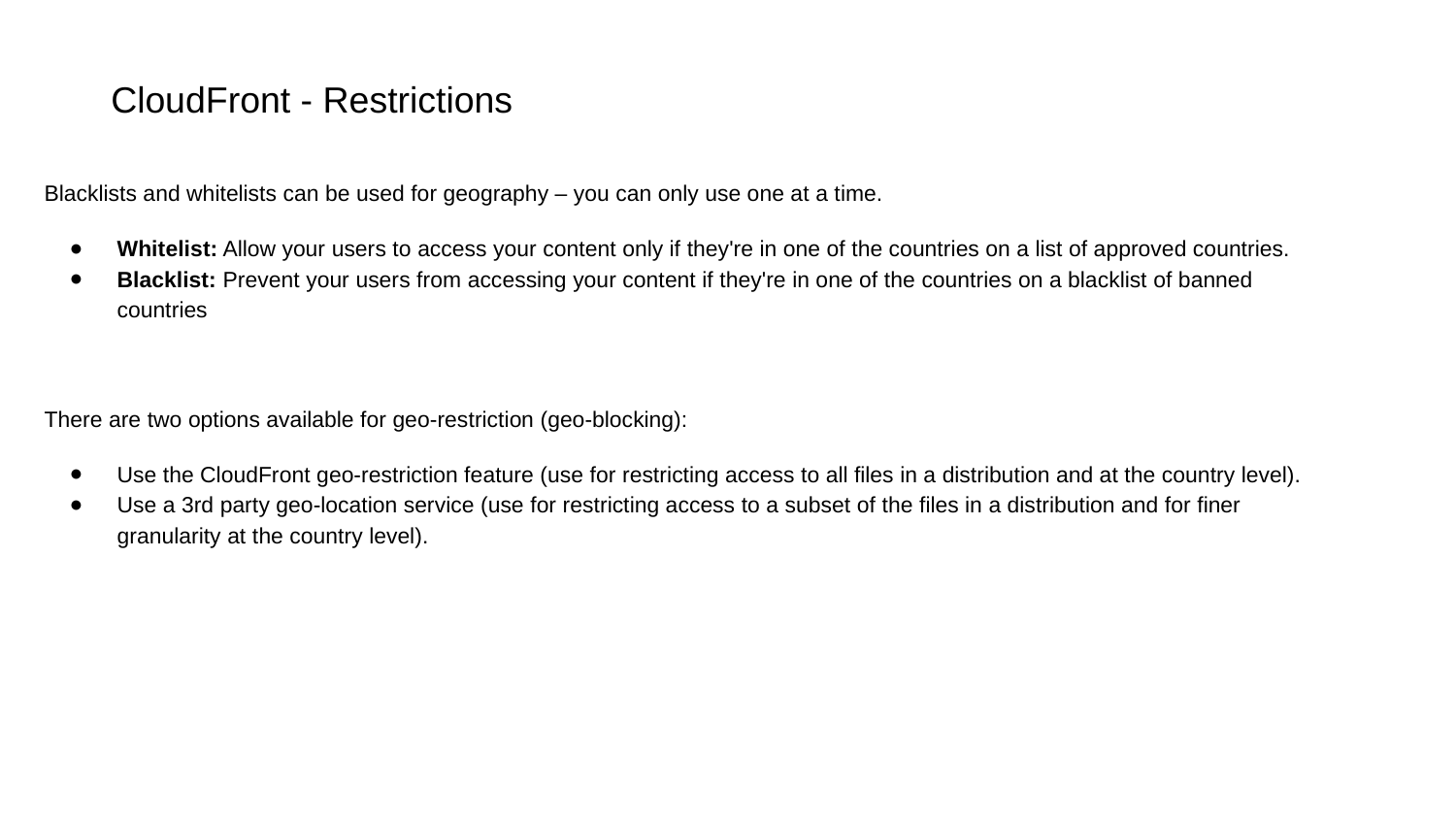

# CloudFront - Restrictions
Blacklists and whitelists can be used for geography – you can only use one at a time.
Whitelist: Allow your users to access your content only if they're in one of the countries on a list of approved countries.
Blacklist: Prevent your users from accessing your content if they're in one of the countries on a blacklist of banned countries

There are two options available for geo-restriction (geo-blocking):
Use the CloudFront geo-restriction feature (use for restricting access to all files in a distribution and at the country level).
Use a 3rd party geo-location service (use for restricting access to a subset of the files in a distribution and for finer granularity at the country level).